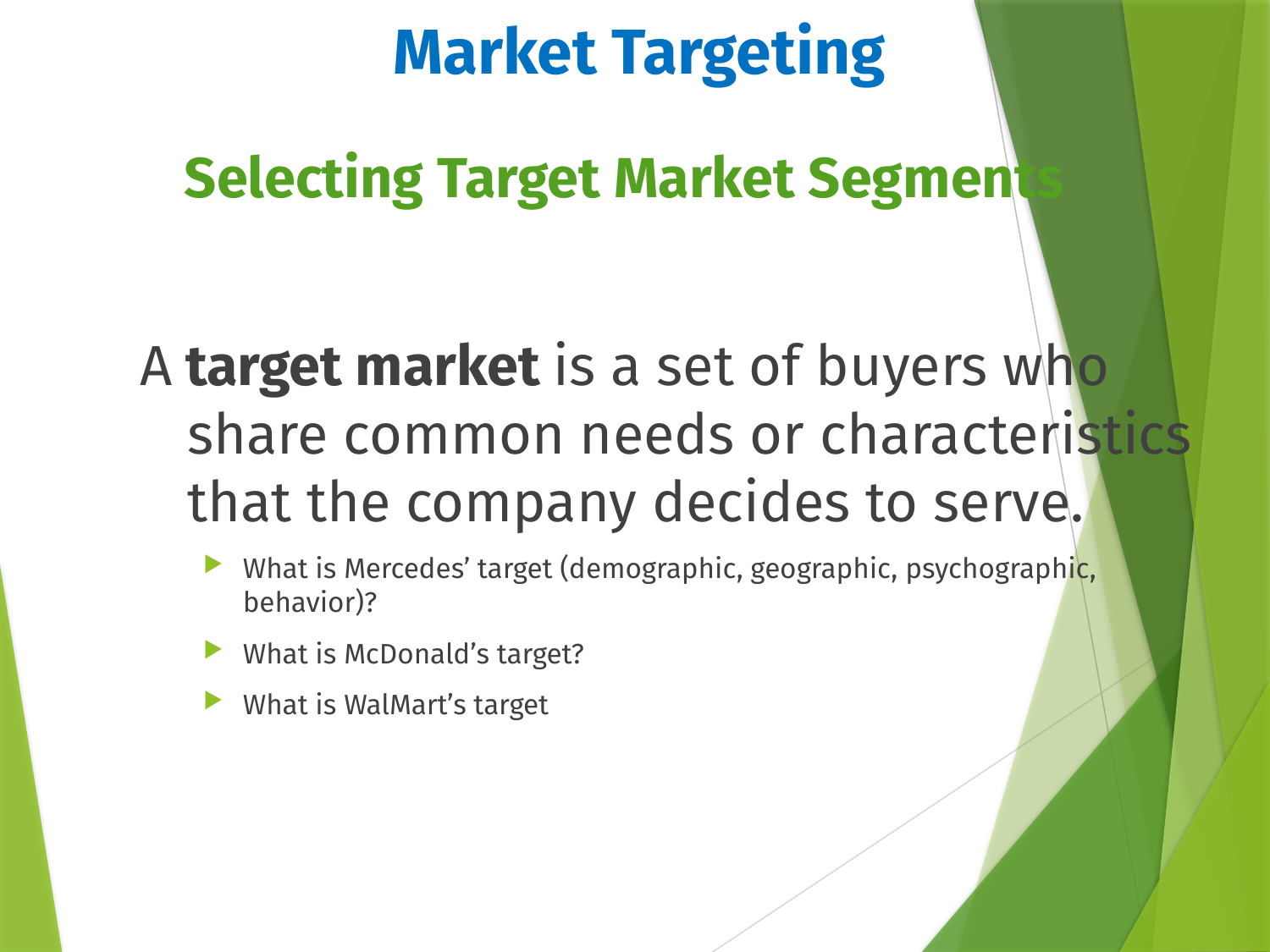

Market Targeting
Selecting Target Market Segments
A target market is a set of buyers who share common needs or characteristics that the company decides to serve.
What is Mercedes’ target (demographic, geographic, psychographic, behavior)?
What is McDonald’s target?
What is WalMart’s target